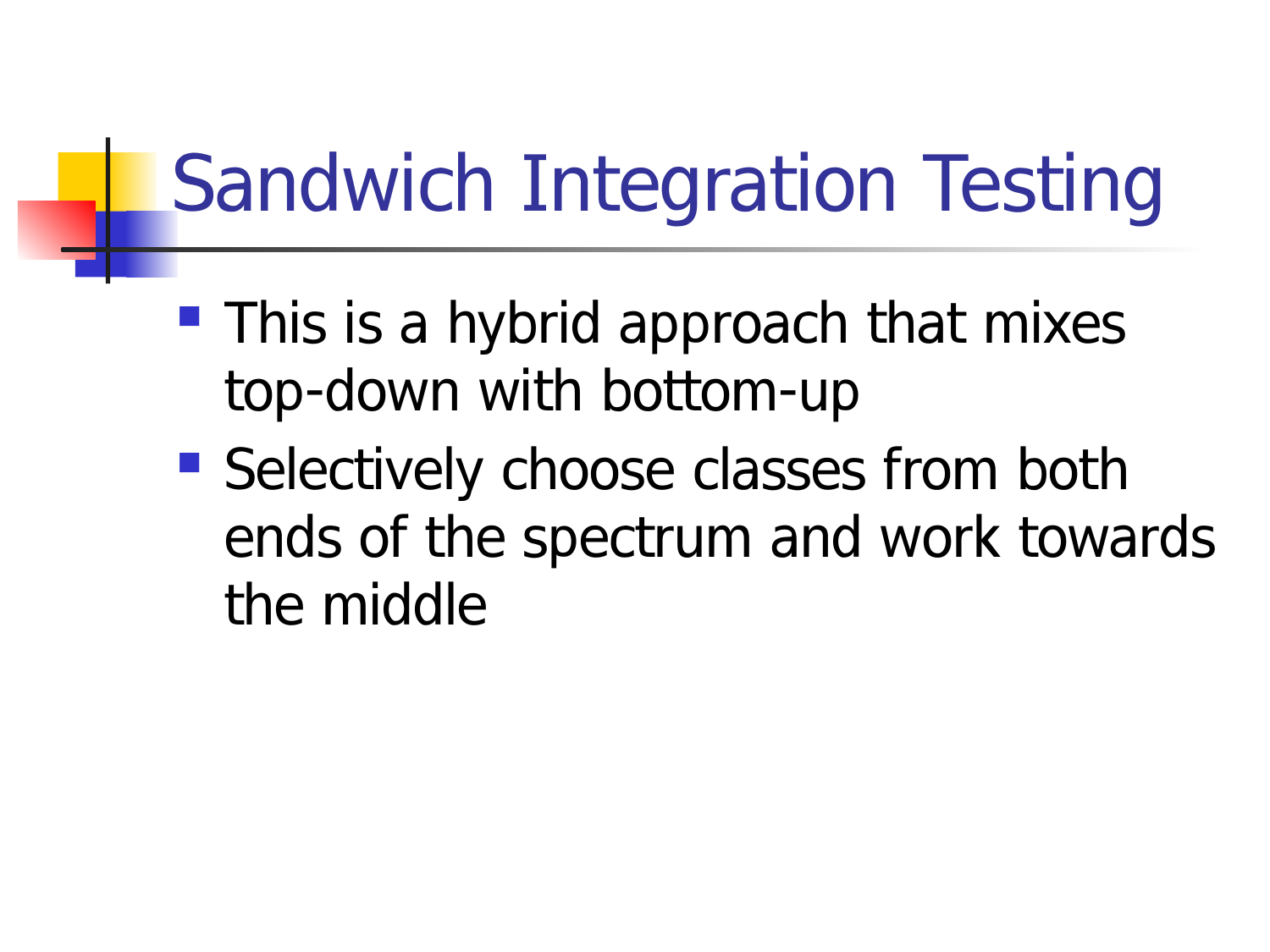

# Sandwich Integration Testing
This is a hybrid approach that mixes top-down with bottom-up
Selectively choose classes from both ends of the spectrum and work towards the middle